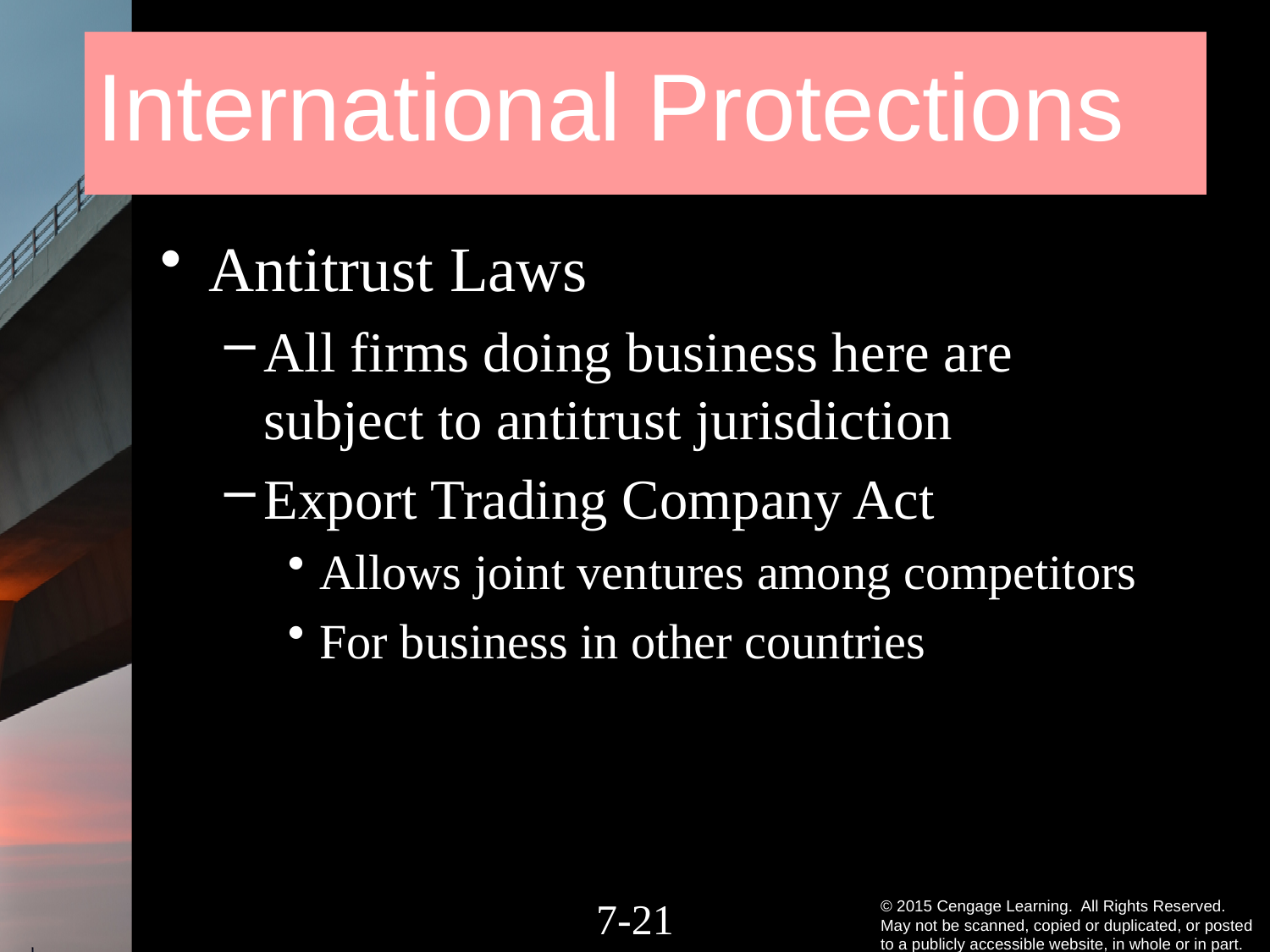

# International Protections
Antitrust Laws
All firms doing business here are subject to antitrust jurisdiction
Export Trading Company Act
Allows joint ventures among competitors
For business in other countries
7-21